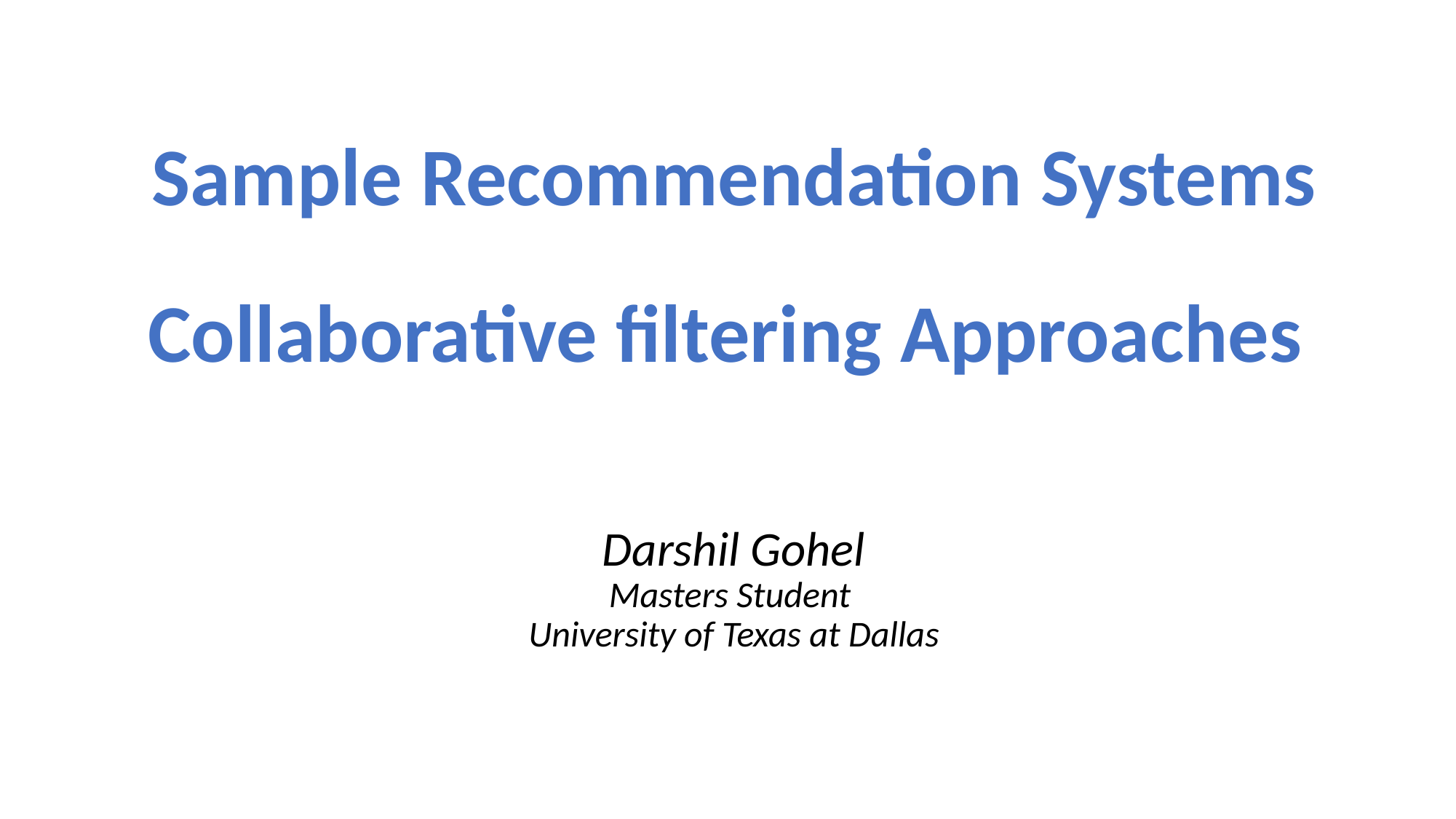

Sample Recommendation Systems
Collaborative filtering Approaches

Darshil Gohel
Masters Student
University of Texas at Dallas